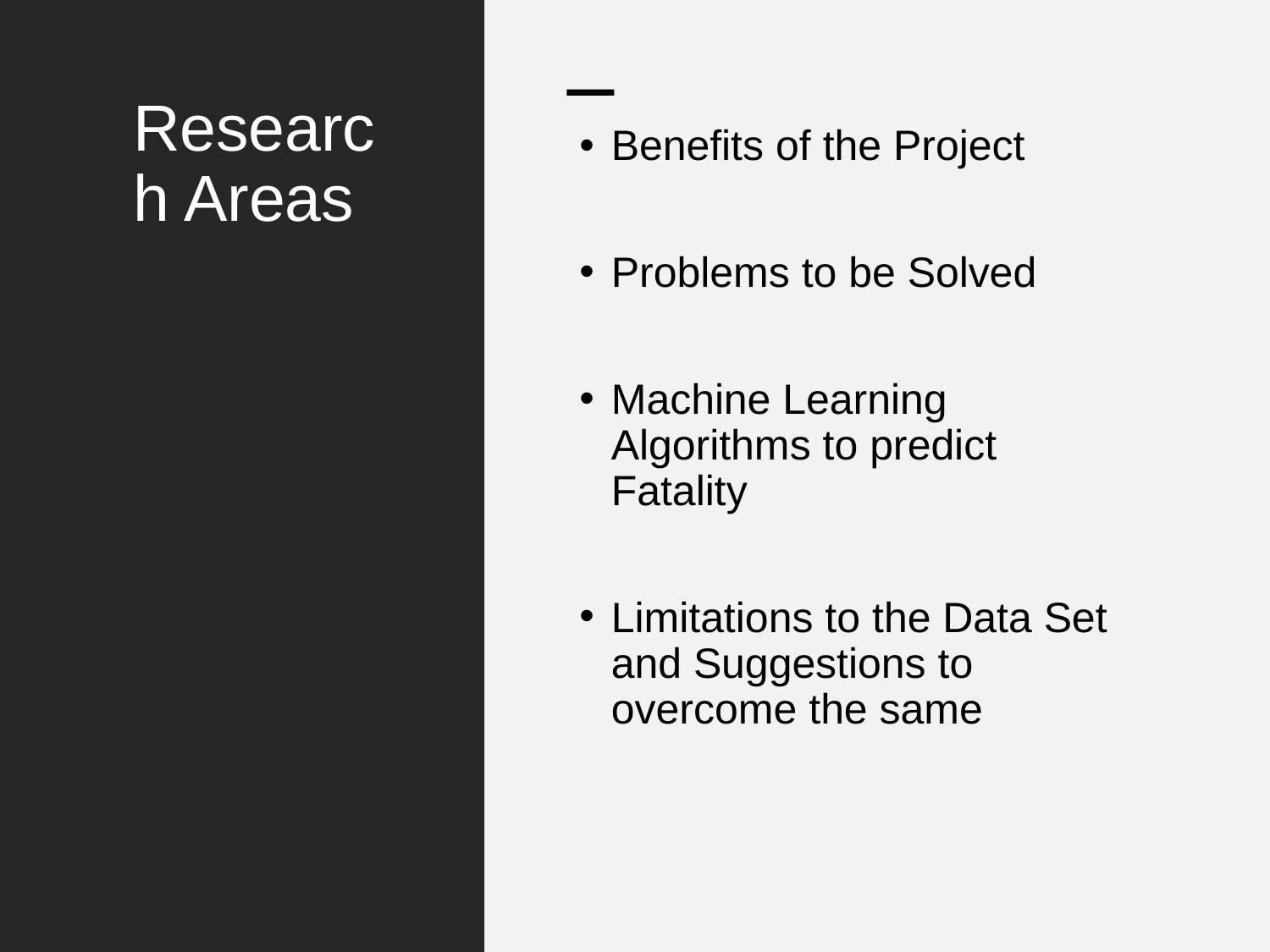

# Research Areas

Benefits of the Project

Problems to be Solved

Machine Learning Algorithms to predict Fatality

Limitations to the Data Set and Suggestions to overcome the same